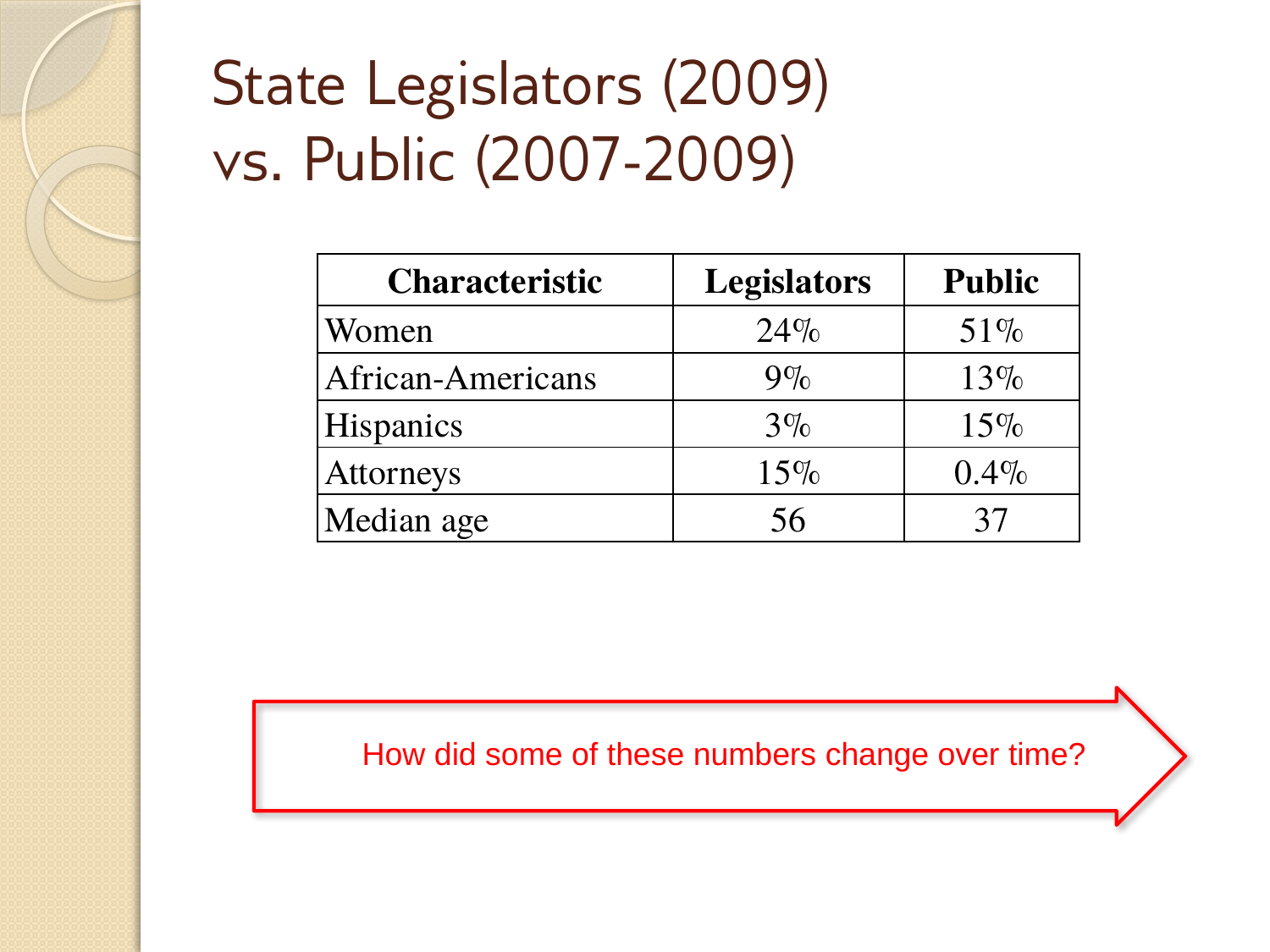

# State Legislators (2009) vs. Public (2007-2009)
| Characteristic | Legislators | Public |
| --- | --- | --- |
| Women | 24% | 51% |
| African-Americans | 9% | 13% |
| Hispanics | 3% | 15% |
| Attorneys | 15% | 0.4% |
| Median age | 56 | 37 |

How did some of these numbers change over time?